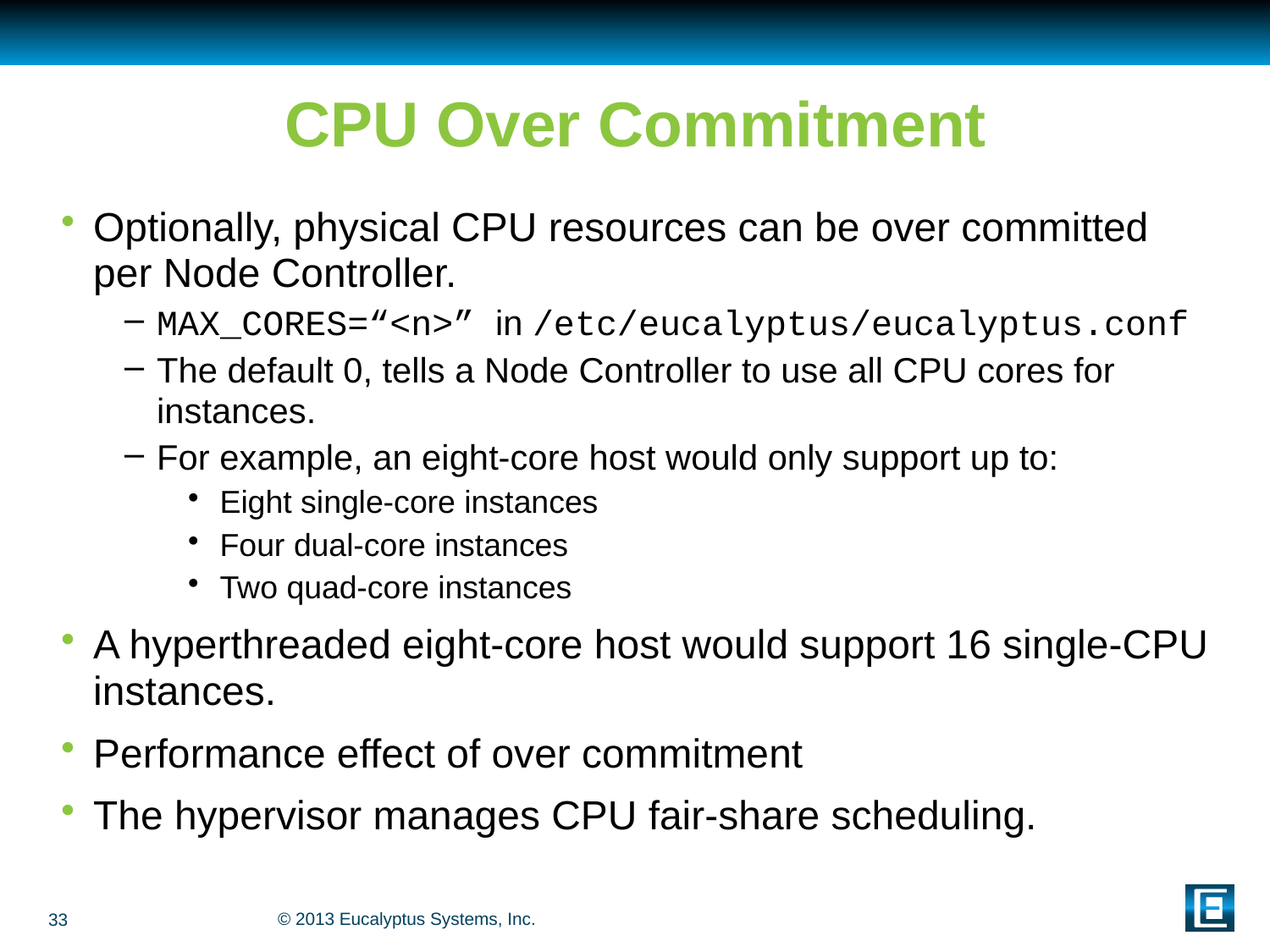

# CPU Over Commitment
Optionally, physical CPU resources can be over committed per Node Controller.
MAX_CORES=“<n>” in /etc/eucalyptus/eucalyptus.conf
The default 0, tells a Node Controller to use all CPU cores for instances.
For example, an eight-core host would only support up to:
Eight single-core instances
Four dual-core instances
Two quad-core instances
A hyperthreaded eight-core host would support 16 single-CPU instances.
Performance effect of over commitment
The hypervisor manages CPU fair-share scheduling.
33